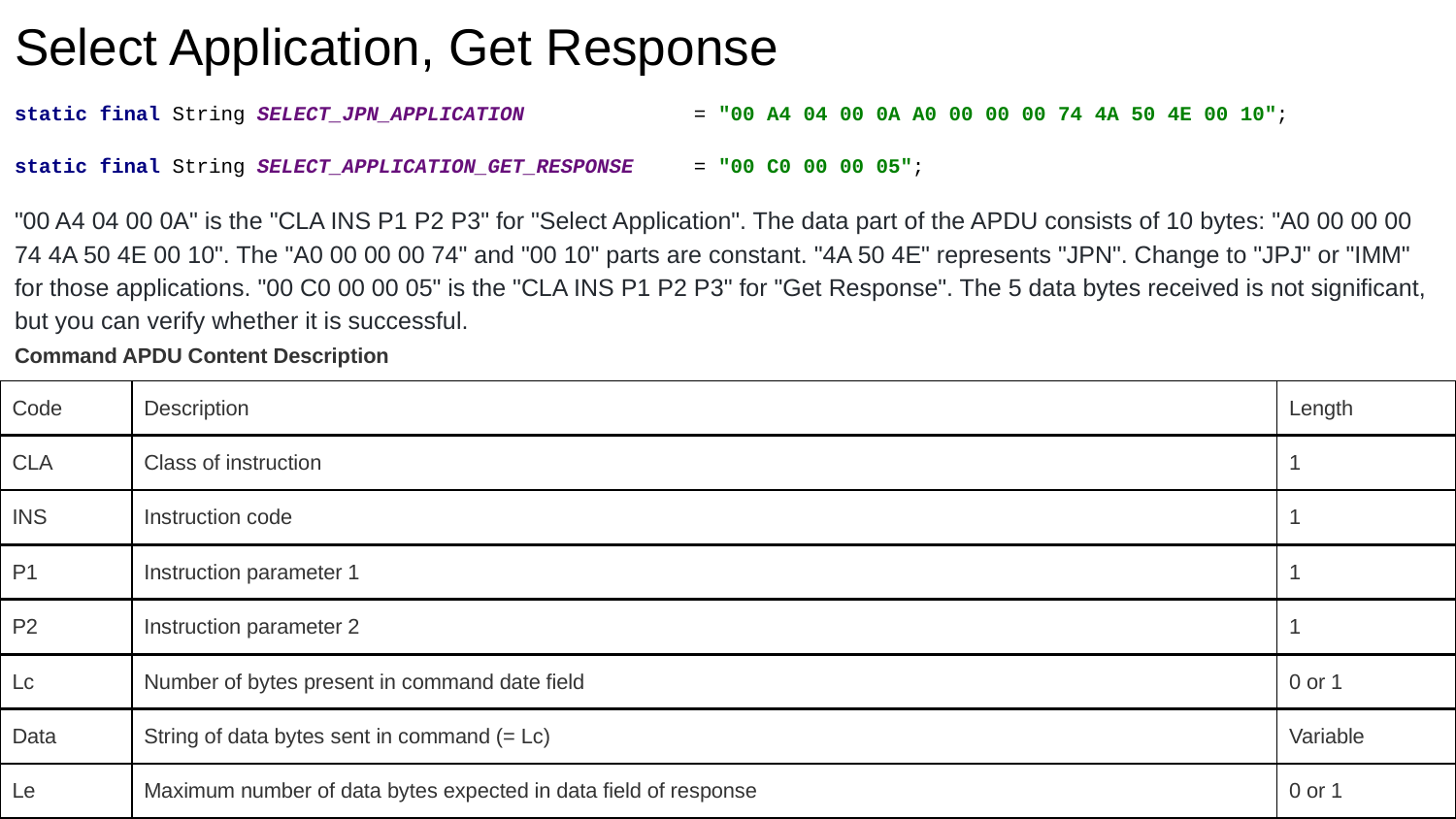

# Select Application, Get Response

static final String SELECT_JPN_APPLICATION              = "00 A4 04 00 0A A0 00 00 00 74 4A 50 4E 00 10";
static final String SELECT_APPLICATION_GET_RESPONSE     = "00 C0 00 00 05";
"00 A4 04 00 0A" is the "CLA INS P1 P2 P3" for "Select Application". The data part of the APDU consists of 10 bytes: "A0 00 00 00 74 4A 50 4E 00 10". The "A0 00 00 00 74" and "00 10" parts are constant. "4A 50 4E" represents "JPN". Change to "JPJ" or "IMM" for those applications. "00 C0 00 00 05" is the "CLA INS P1 P2 P3" for "Get Response". The 5 data bytes received is not significant, but you can verify whether it is successful.

Command APDU Content Description
| Code | Description | Length |
| --- | --- | --- |
| CLA | Class of instruction | 1 |
| INS | Instruction code | 1 |
| P1 | Instruction parameter 1 | 1 |
| P2 | Instruction parameter 2 | 1 |
| Lc | Number of bytes present in command date field | 0 or 1 |
| Data | String of data bytes sent in command (= Lc) | Variable |
| Le | Maximum number of data bytes expected in data field of response | 0 or 1 |